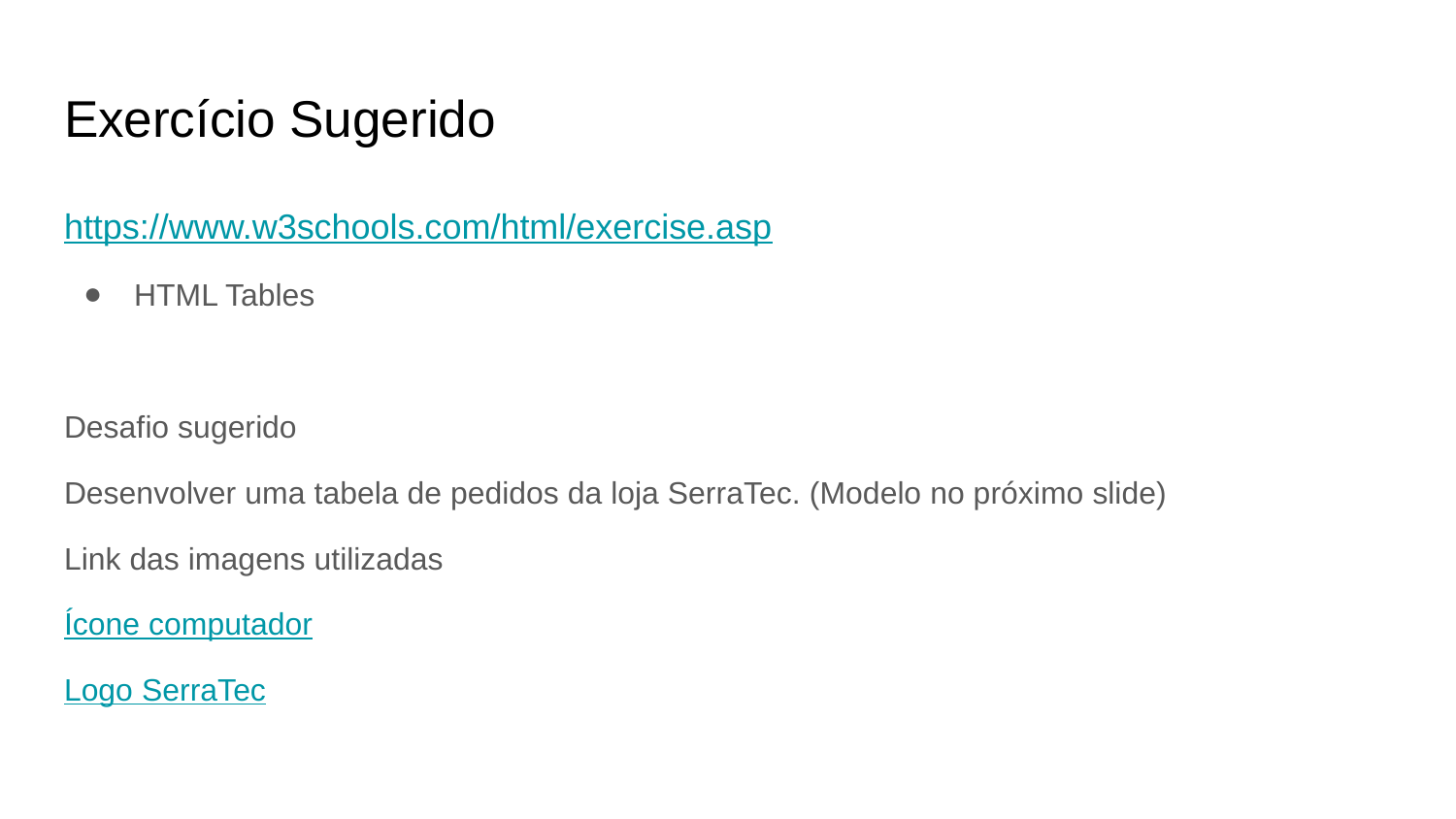

# Exercício Sugerido
https://www.w3schools.com/html/exercise.asp
HTML Tables

Desafio sugerido
Desenvolver uma tabela de pedidos da loja SerraTec. (Modelo no próximo slide)
Link das imagens utilizadas
Ícone computador
Logo SerraTec